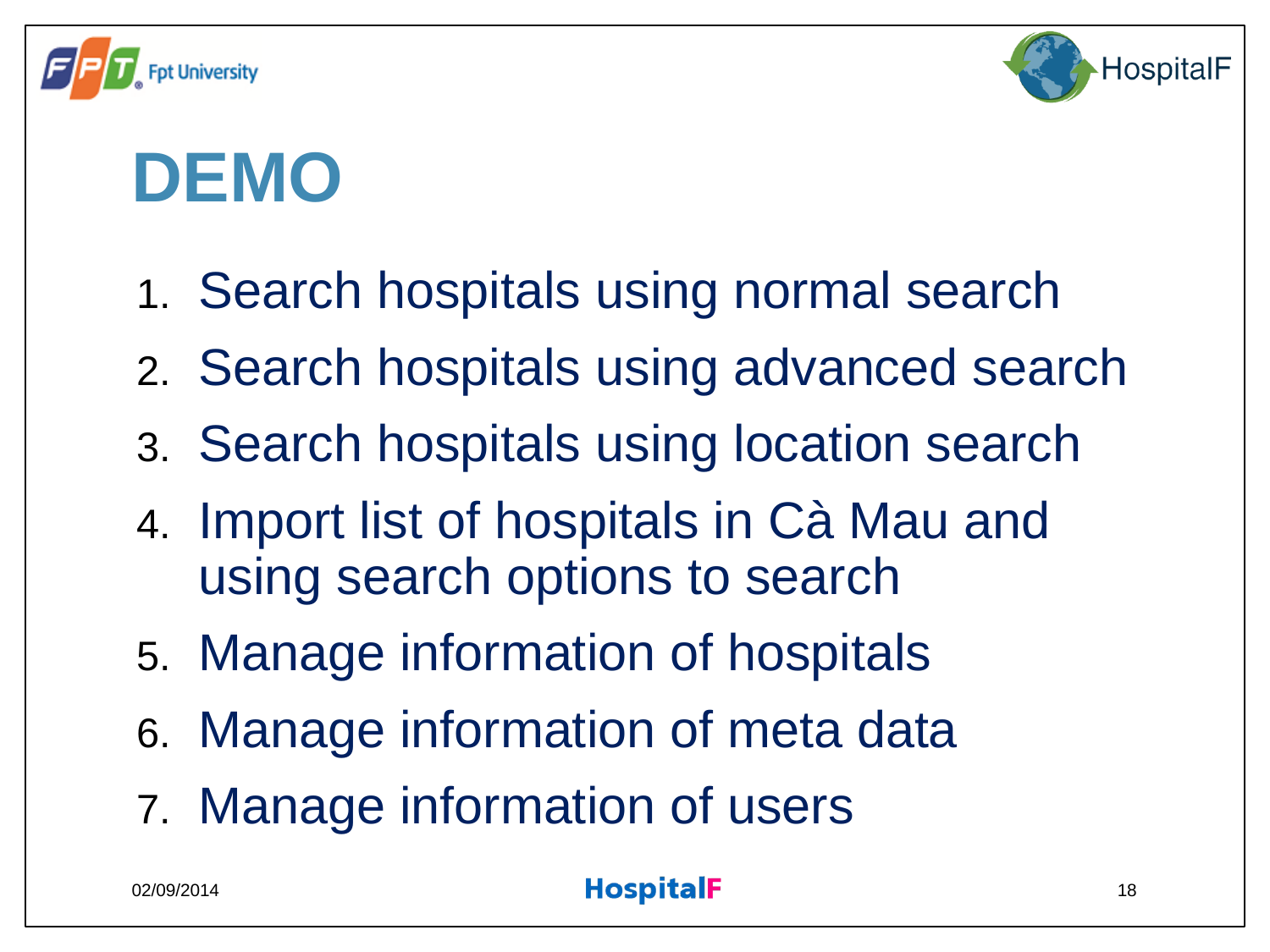

# DEMO
Search hospitals using normal search
Search hospitals using advanced search
Search hospitals using location search
Import list of hospitals in Cà Mau and using search options to search
Manage information of hospitals
Manage information of meta data
Manage information of users
02/09/2014
18